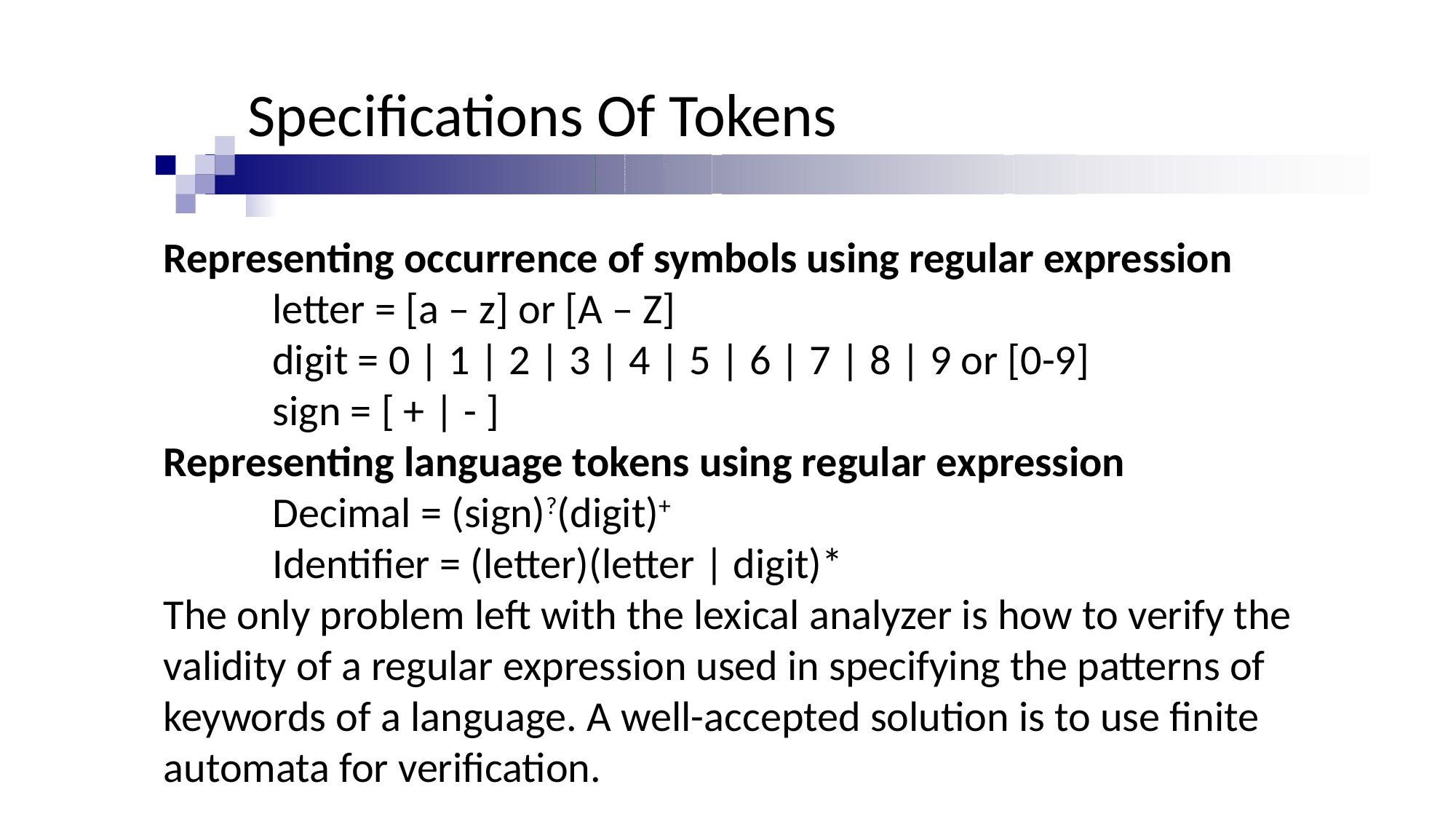

# Specifications Of Tokens

Representing occurrence of symbols using regular expression
letter = [a – z] or [A – Z]
digit = 0 | 1 | 2 | 3 | 4 | 5 | 6 | 7 | 8 | 9 or [0-9]
sign = [ + | - ]
Representing language tokens using regular expression
Decimal = (sign)?(digit)+
Identifier = (letter)(letter | digit)*
The only problem left with the lexical analyzer is how to verify the validity of a regular expression used in specifying the patterns of keywords of a language. A well-accepted solution is to use finite automata for verification.